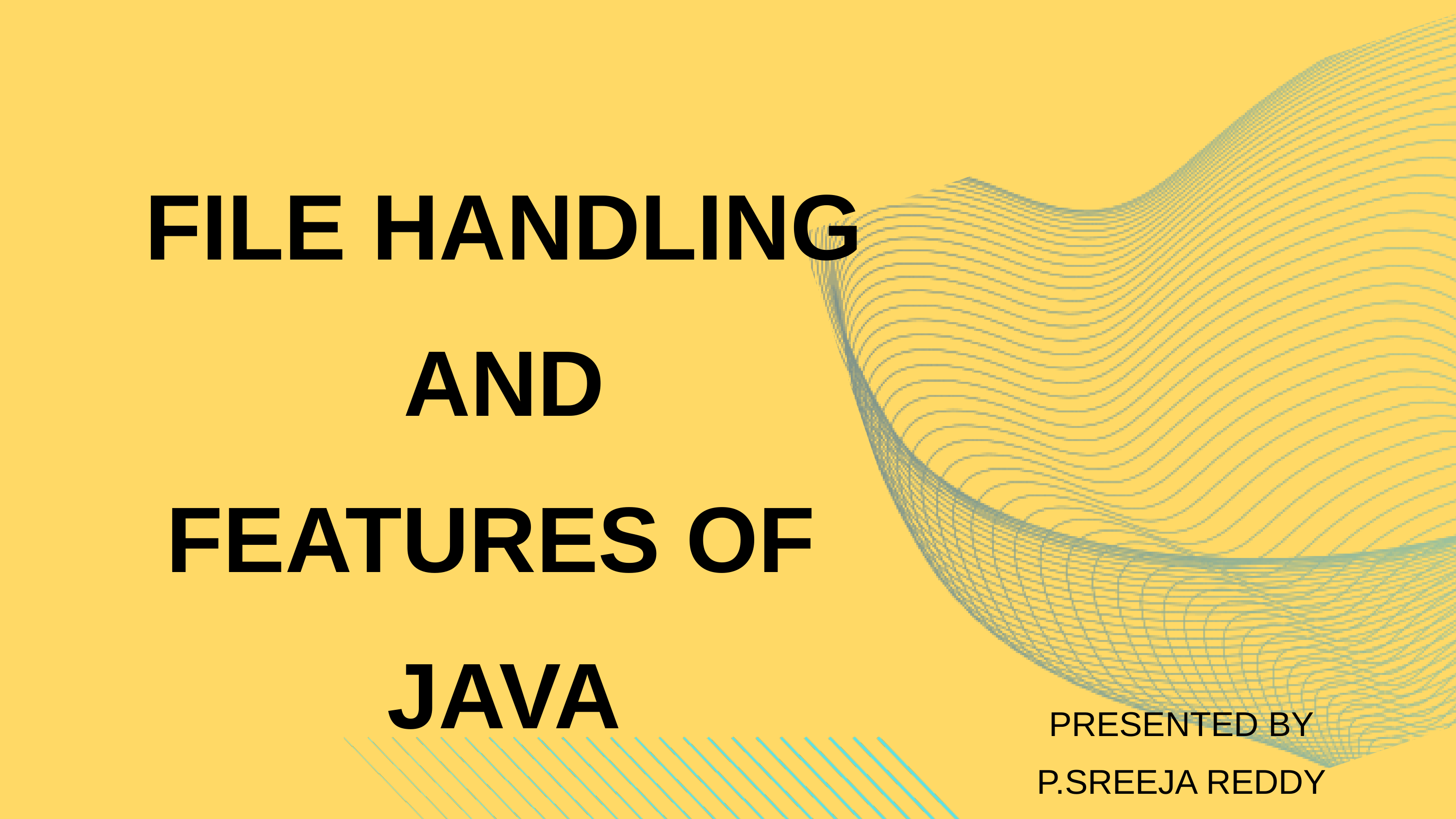

FILE HANDLING
AND
FEATURES OF
JAVA

PRESENTED BY
P.SREEJA REDDY